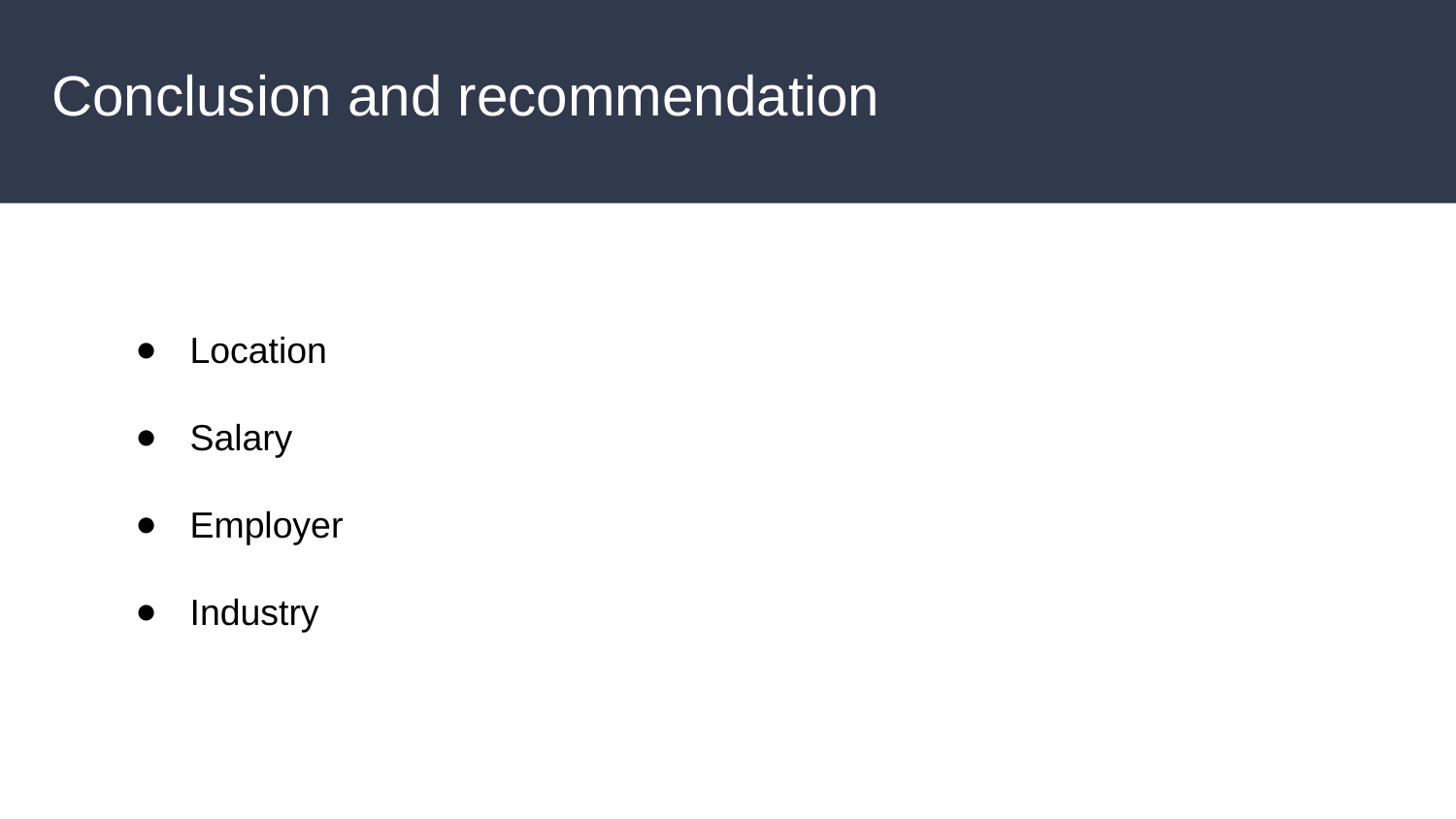

# Conclusion and recommendation
Location
Salary
Employer
Industry